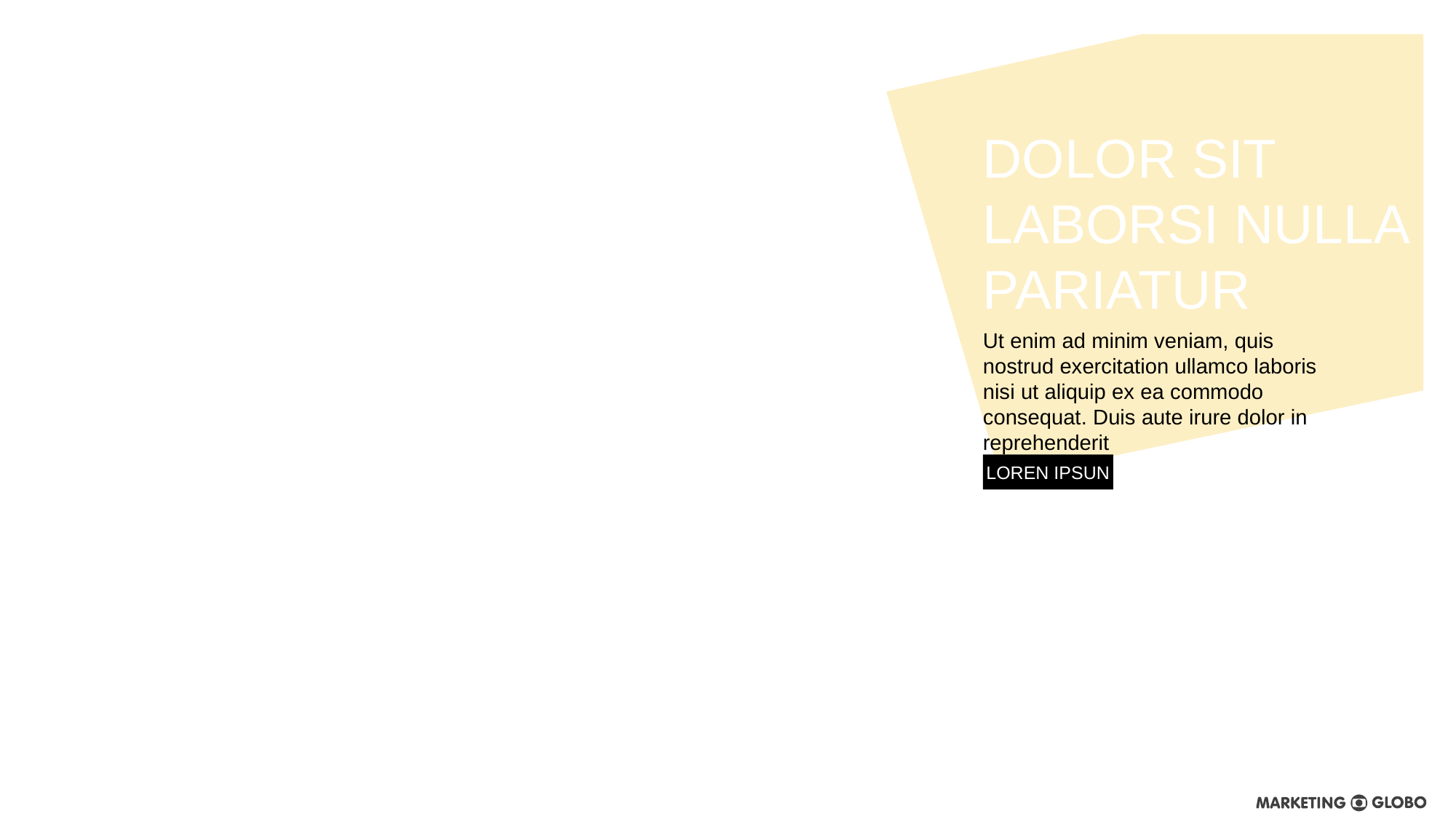

DOLOR SIT
LABORSI NULLA PARIATUR
Ut enim ad minim veniam, quis nostrud exercitation ullamco laboris nisi ut aliquip ex ea commodo consequat. Duis aute irure dolor in reprehenderit
LOREN IPSUN